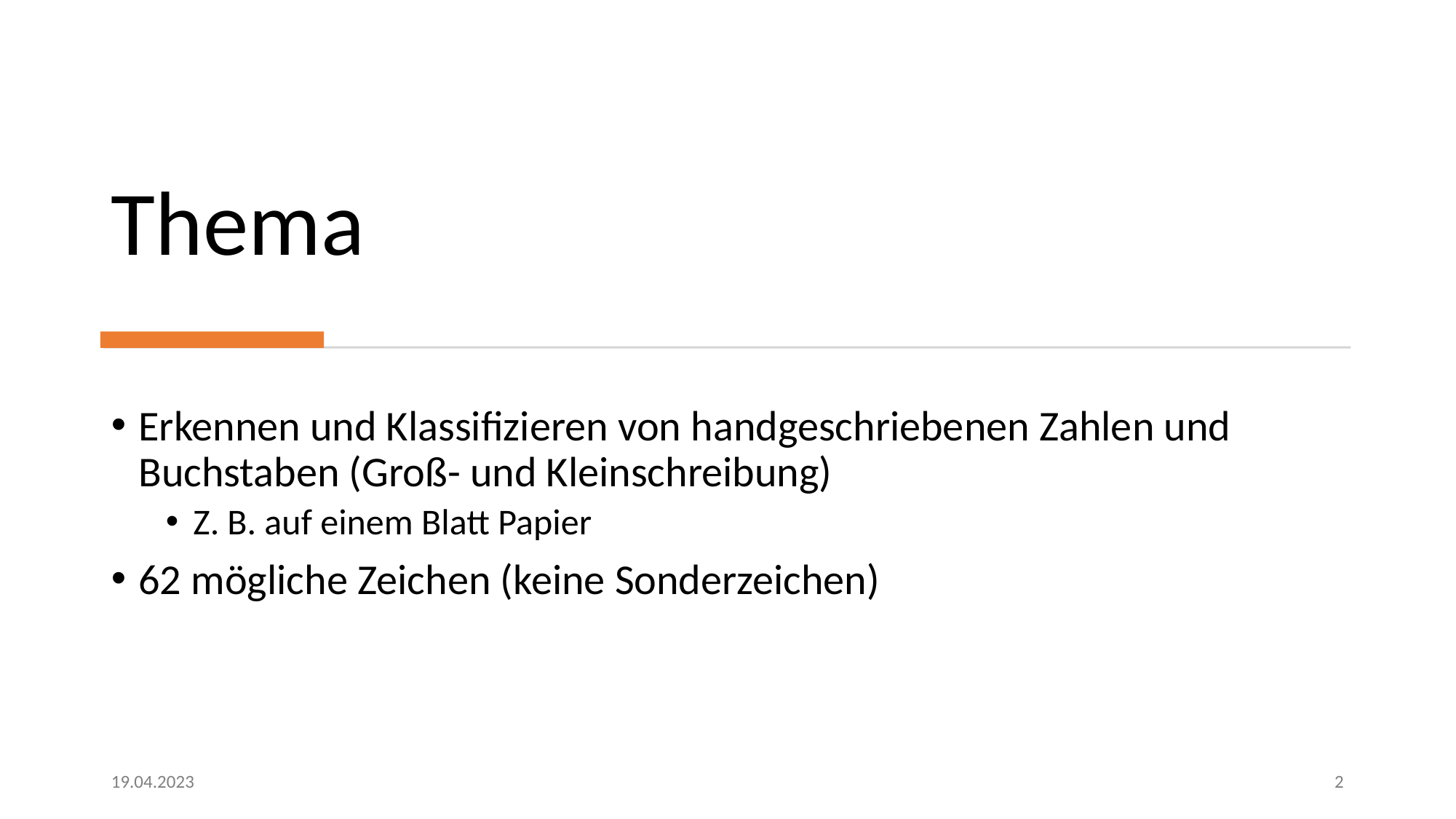

# Thema

Erkennen und Klassifizieren von handgeschriebenen Zahlen und Buchstaben (Groß- und Kleinschreibung)
Z. B. auf einem Blatt Papier
62 mögliche Zeichen (keine Sonderzeichen)
19.04.2023
2